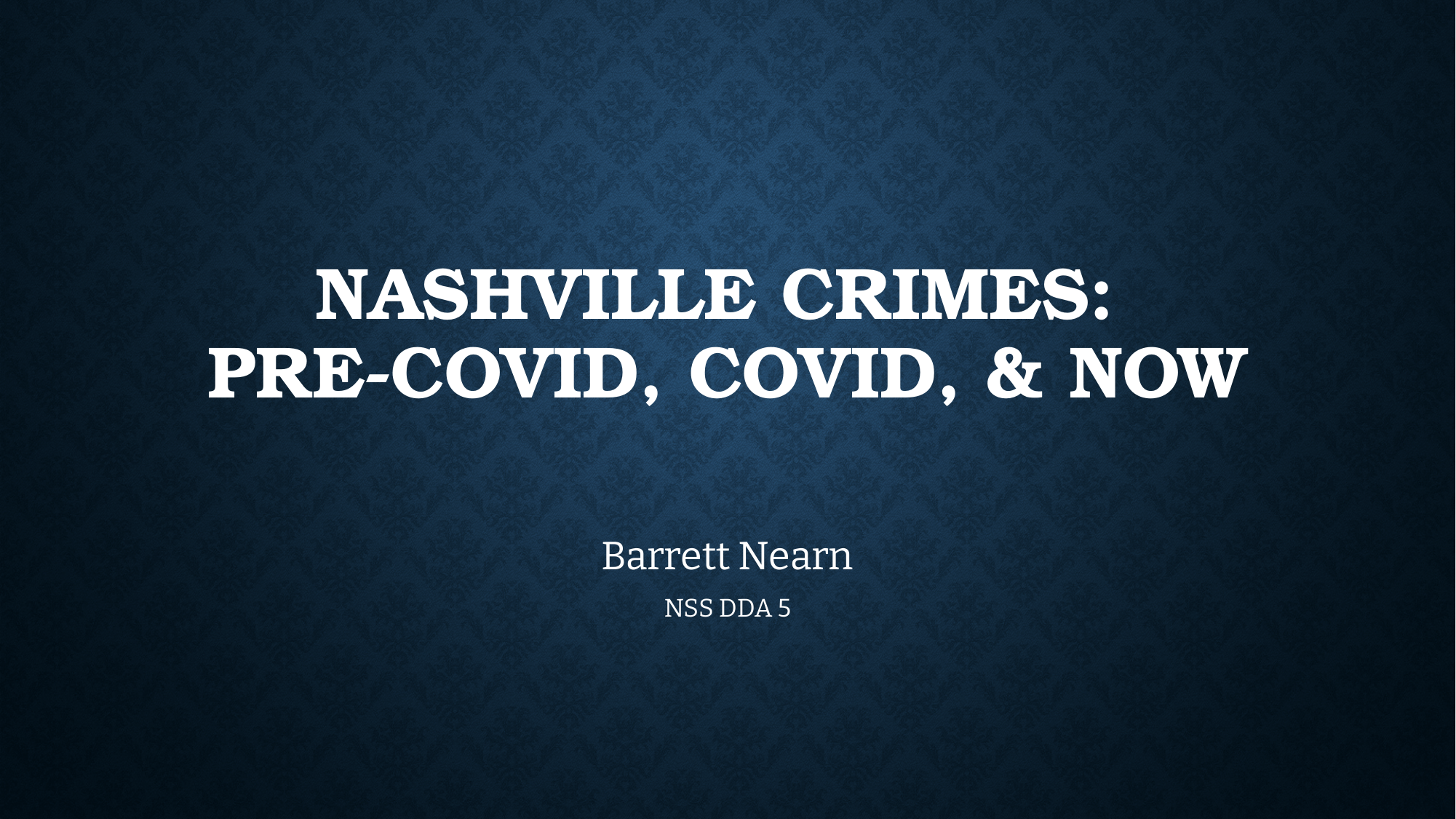

# Nashville Crimes: Pre-Covid, Covid, & Now
Barrett Nearn
NSS DDA 5